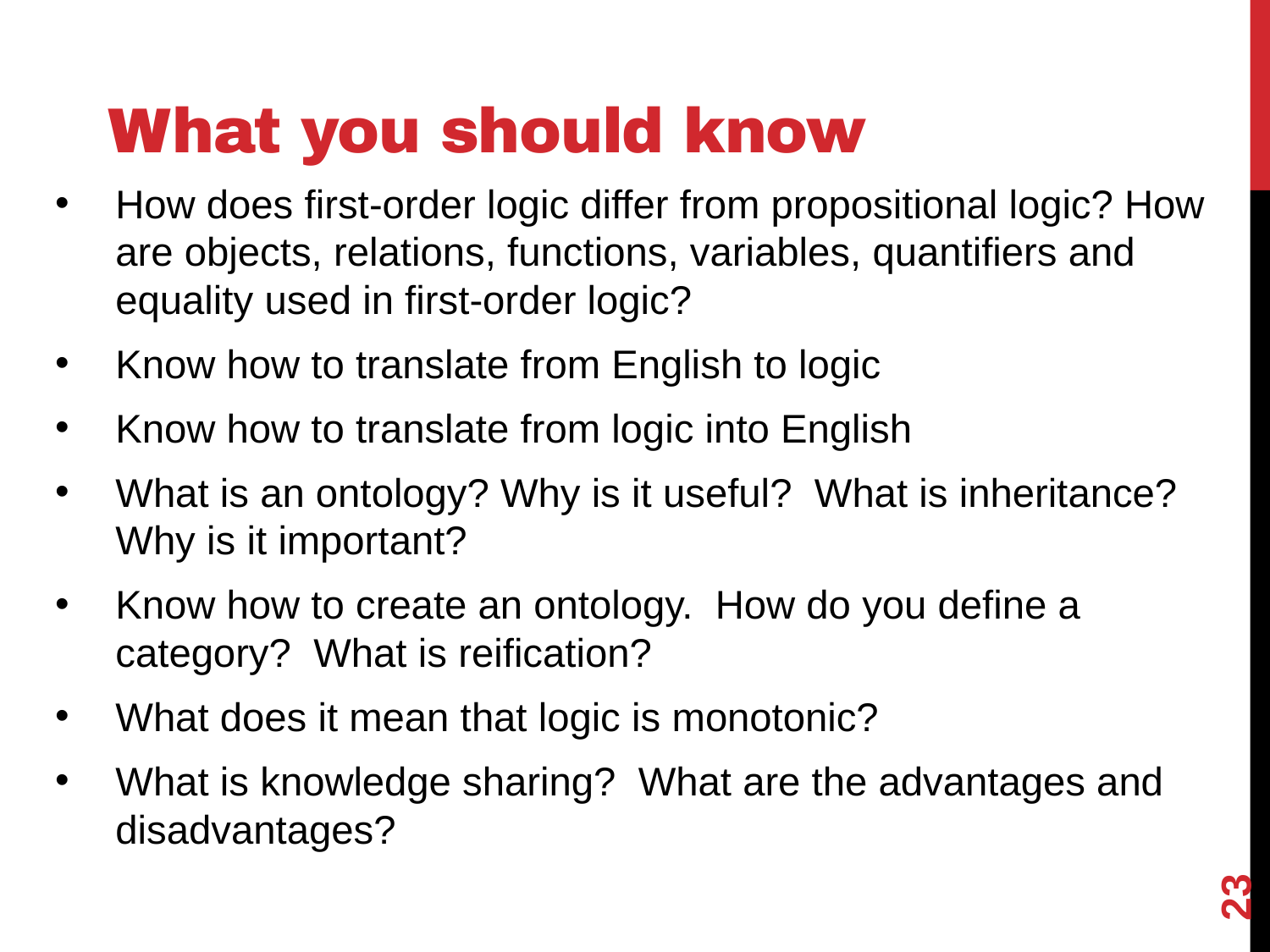

# What you should know
How does first-order logic differ from propositional logic? How are objects, relations, functions, variables, quantifiers and equality used in first-order logic?
Know how to translate from English to logic
Know how to translate from logic into English
What is an ontology? Why is it useful?  What is inheritance? Why is it important?
Know how to create an ontology.  How do you define a category?  What is reification?
What does it mean that logic is monotonic?
What is knowledge sharing?  What are the advantages and disadvantages?

23